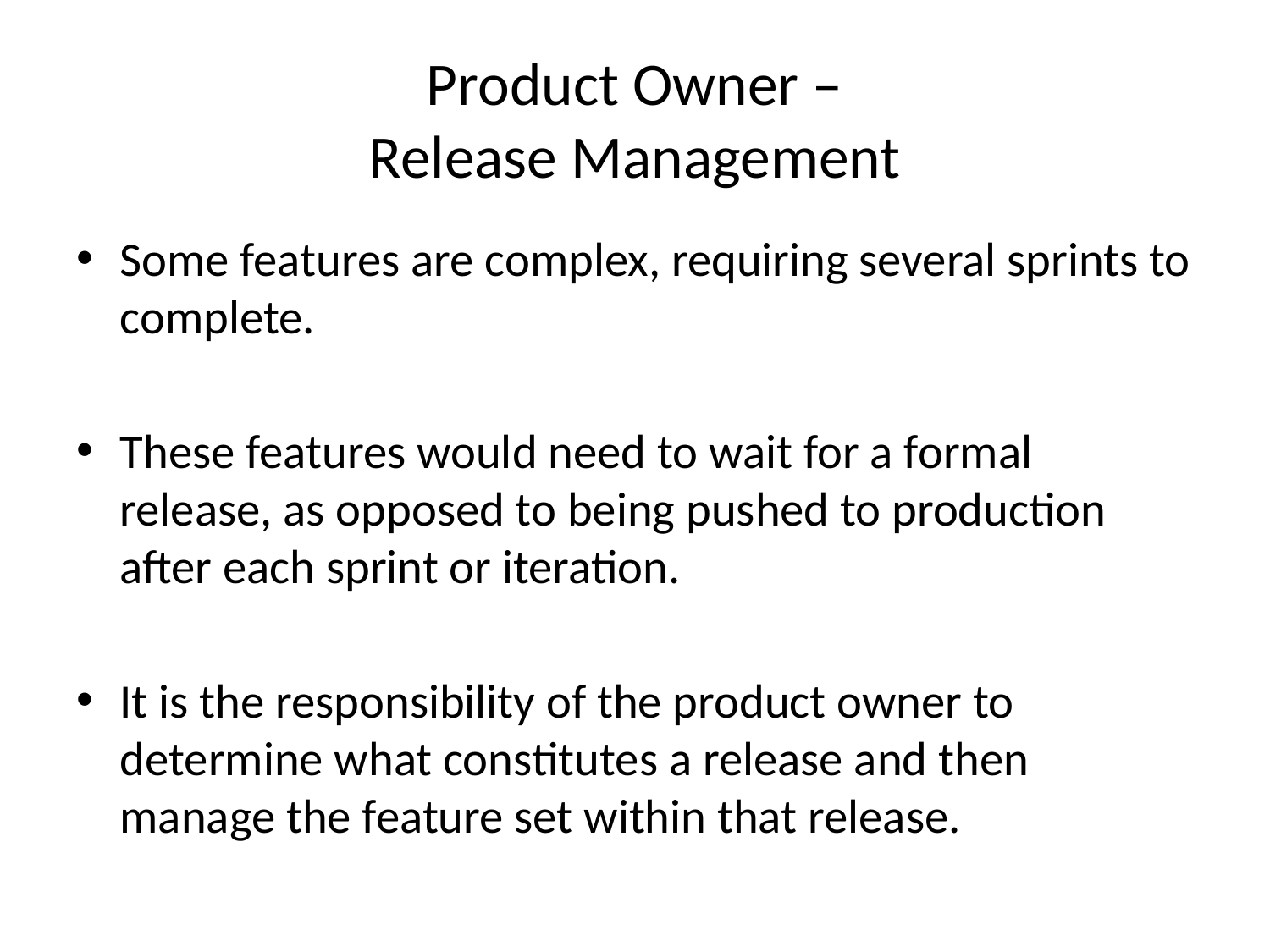

# Product Owner – Release Management
Some features are complex, requiring several sprints to complete.

These features would need to wait for a formal release, as opposed to being pushed to production after each sprint or iteration.

It is the responsibility of the product owner to determine what constitutes a release and then manage the feature set within that release.